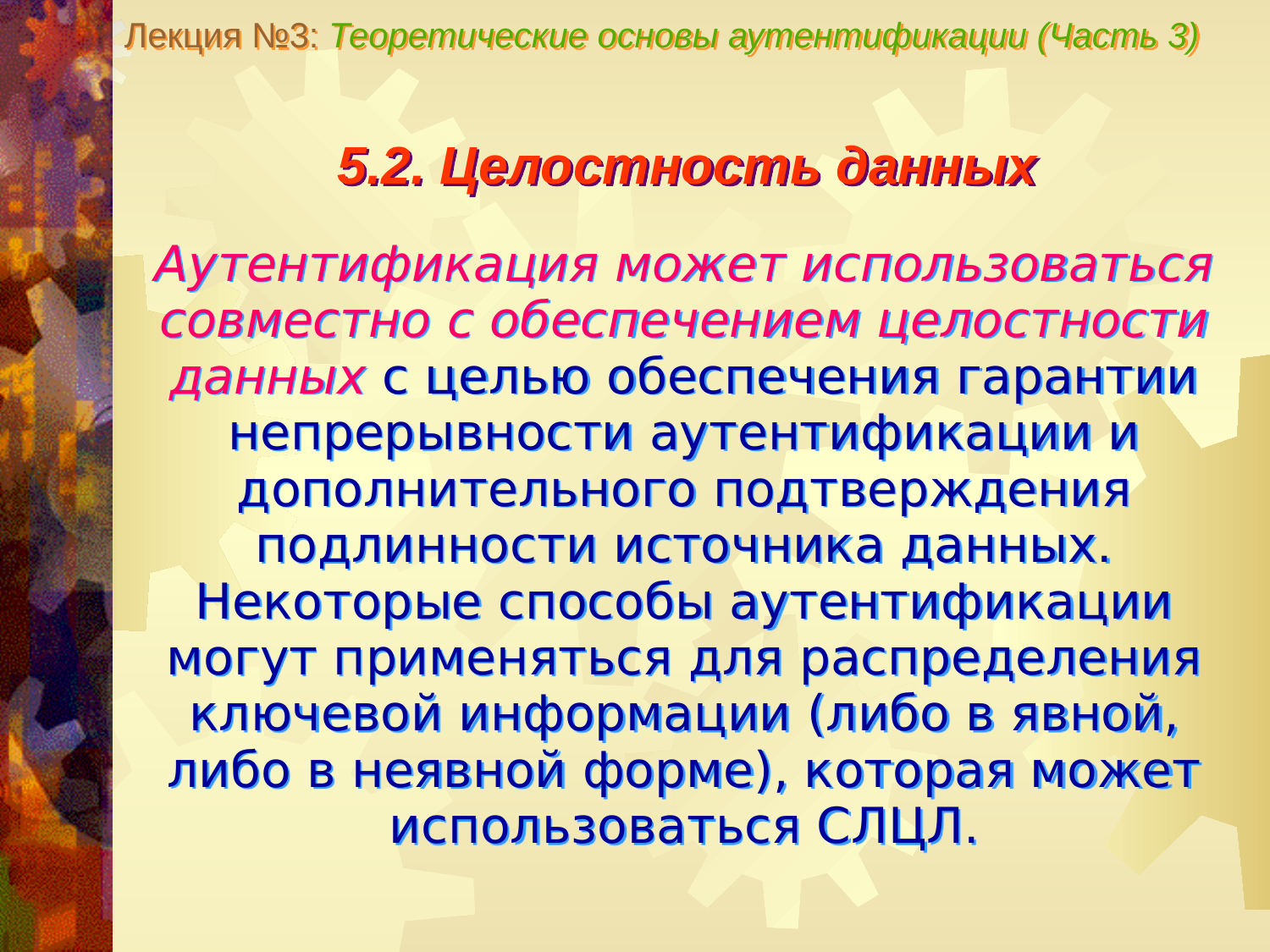

Лекция №3: Теоретические основы аутентификации (Часть 3)
5.2. Целостность данных
Аутентификация может использоваться совместно с обеспечением целостности данных с целью обеспечения гарантии непрерывности аутентификации и дополнительного подтверждения подлинности источника данных.
Некоторые способы аутентификации могут применяться для распределения ключевой информации (либо в явной, либо в неявной форме), которая может использоваться СЛЦЛ.